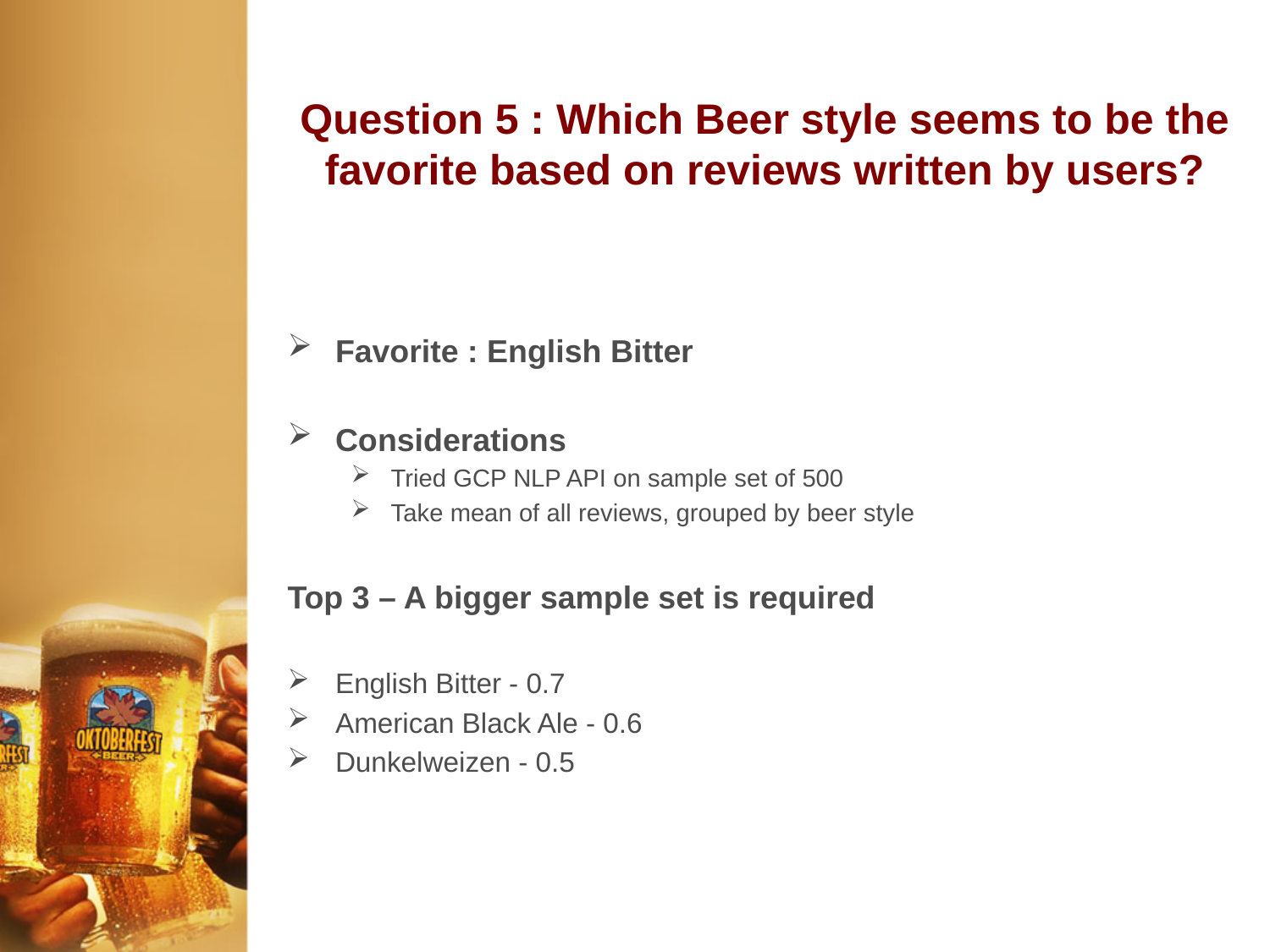

# Question 5 : Which Beer style seems to be the favorite based on reviews written by users?

Favorite : English Bitter

Considerations
Tried GCP NLP API on sample set of 500
Take mean of all reviews, grouped by beer style

Top 3 – A bigger sample set is required

English Bitter - 0.7
American Black Ale - 0.6
Dunkelweizen - 0.5